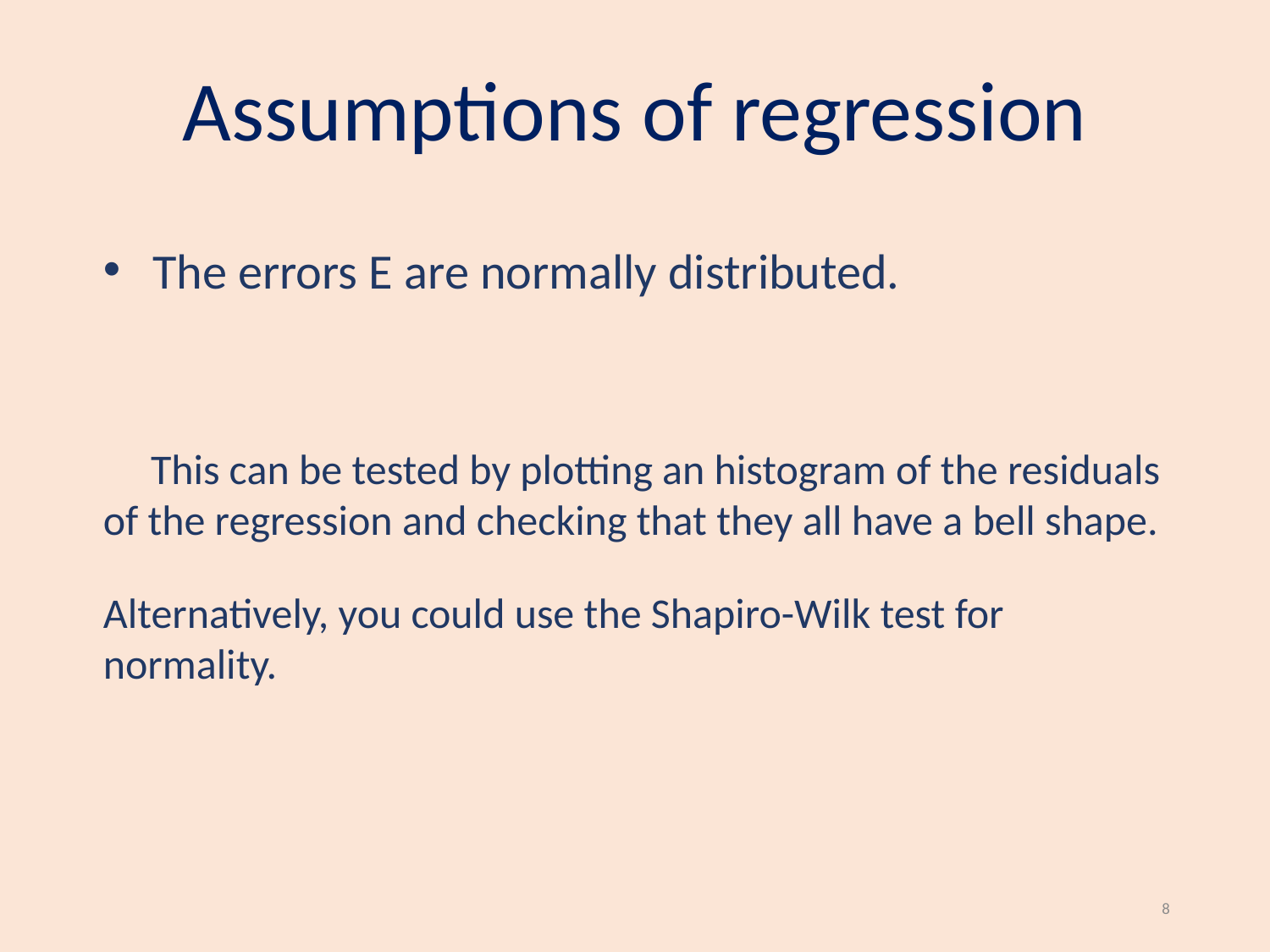

# Assumptions of regression
The errors E are normally distributed.

     This can be tested by plotting an histogram of the residuals of the regression and checking that they all have a bell shape.
Alternatively, you could use the Shapiro-Wilk test for normality.
8